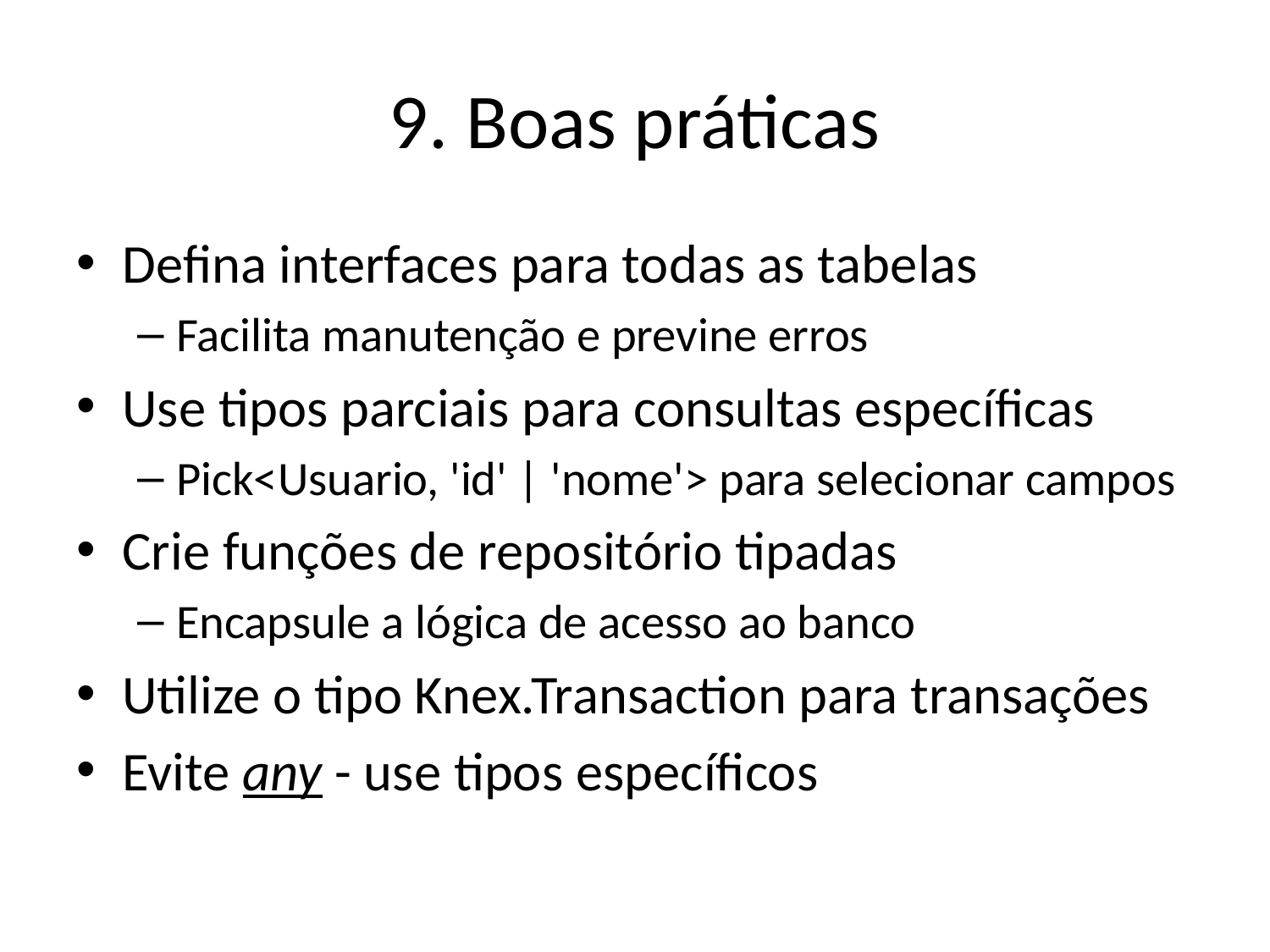

# 9. Boas práticas
Defina interfaces para todas as tabelas
Facilita manutenção e previne erros
Use tipos parciais para consultas específicas
Pick<Usuario, 'id' | 'nome'> para selecionar campos
Crie funções de repositório tipadas
Encapsule a lógica de acesso ao banco
Utilize o tipo Knex.Transaction para transações
Evite any - use tipos específicos